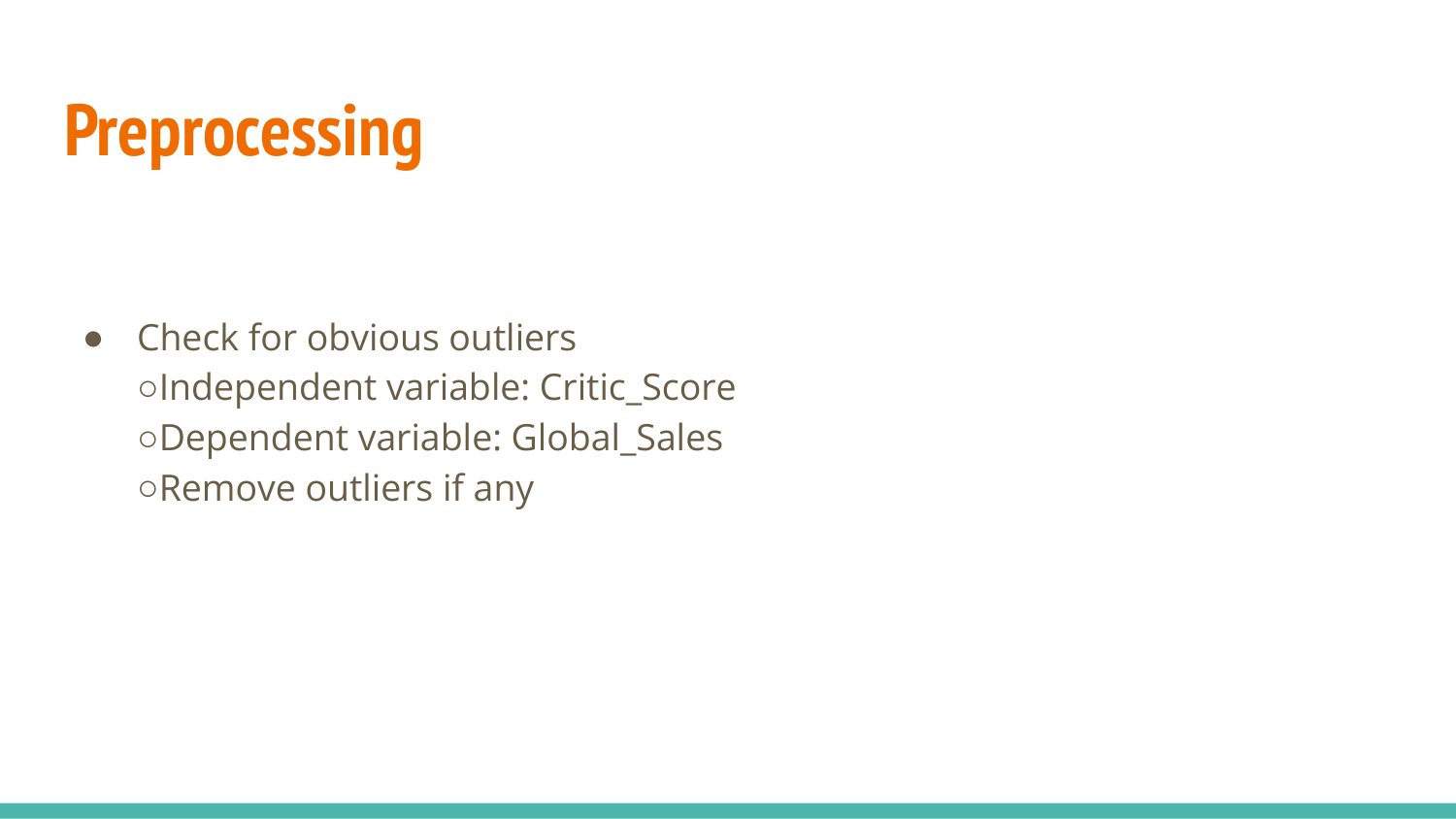

# Preprocessing
Check for obvious outliers
Independent variable: Critic_Score
Dependent variable: Global_Sales
Remove outliers if any